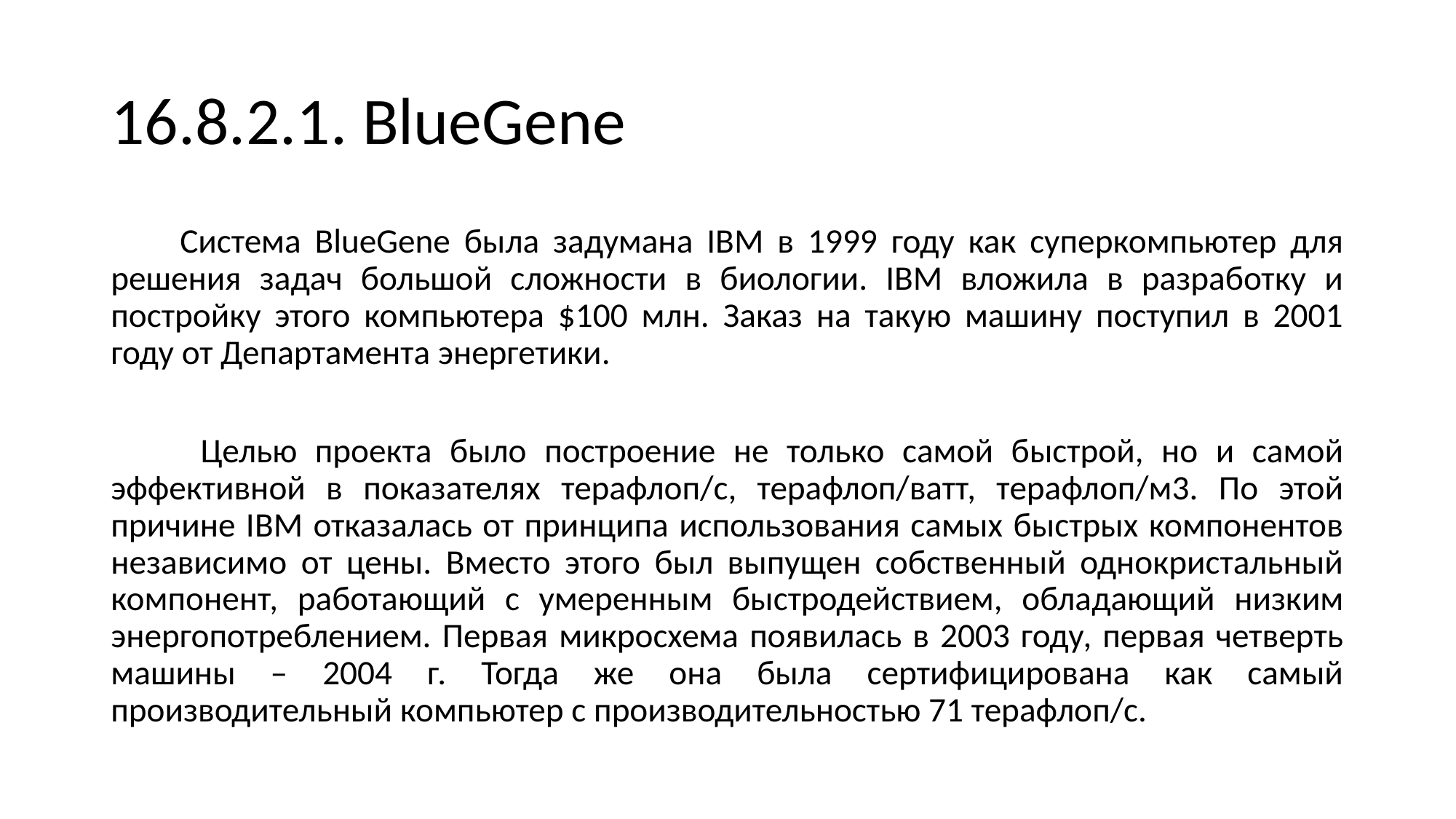

# 16.8.2.1. BlueGene
     Система BlueGene была задумана IBM в 1999 году как суперкомпьютер для решения задач большой сложности в биологии. IBM вложила в разработку и постройку этого компьютера $100 млн. Заказ на такую машину поступил в 2001 году от Департамента энергетики.

     Целью проекта было построение не только самой быстрой, но и самой эффективной в показателях терафлоп/с, терафлоп/ватт, терафлоп/м3. По этой причине IBM отказалась от принципа использования самых быстрых компонентов независимо от цены. Вместо этого был выпущен собственный однокристальный компонент, работающий с умеренным быстродействием, обладающий низким энергопотреблением. Первая микросхема появилась в 2003 году, первая четверть машины – 2004 г. Тогда же она была сертифицирована как самый производительный компьютер с производительностью 71 терафлоп/с.